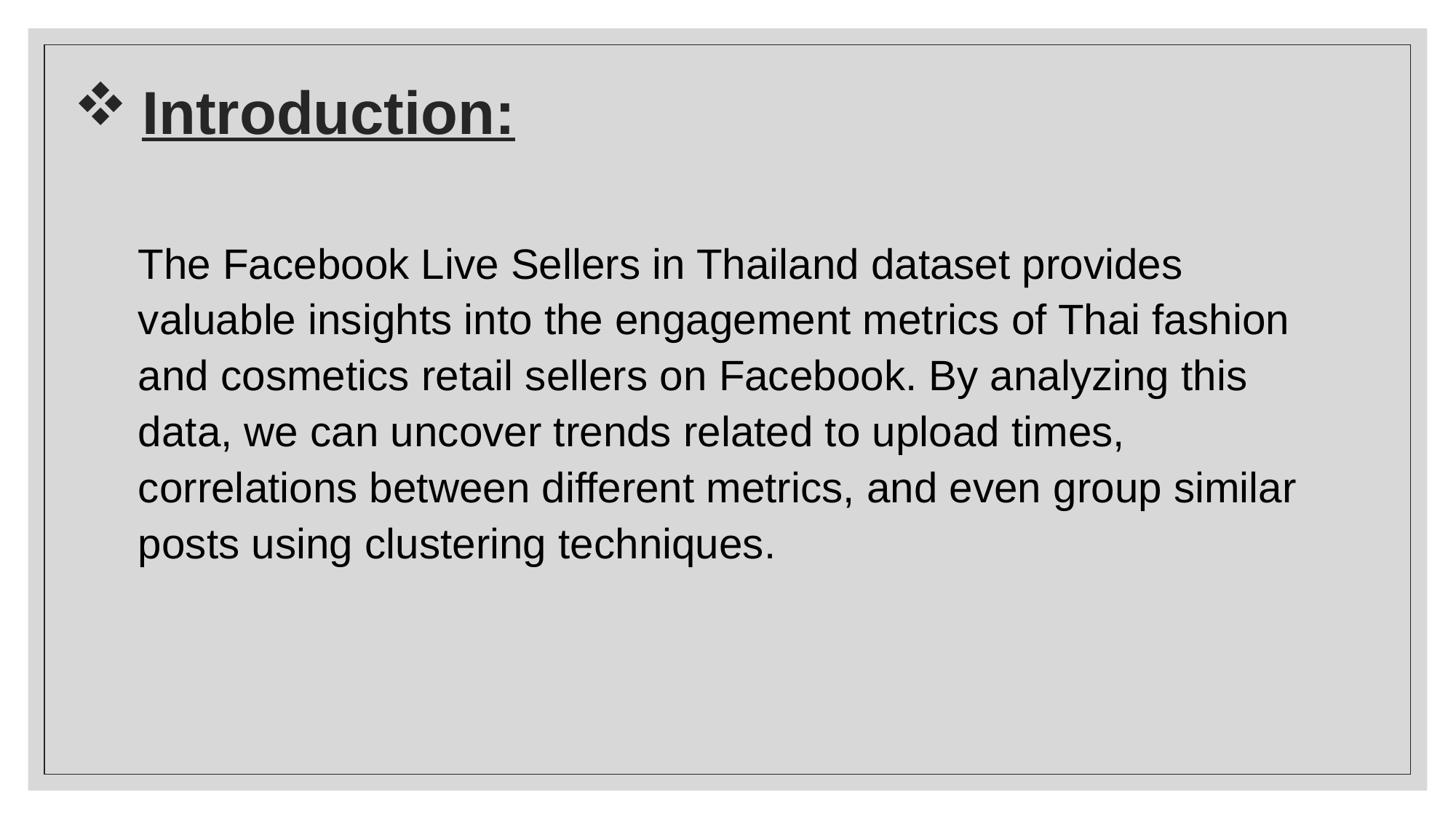

# Introduction:
The Facebook Live Sellers in Thailand dataset provides valuable insights into the engagement metrics of Thai fashion and cosmetics retail sellers on Facebook. By analyzing this data, we can uncover trends related to upload times, correlations between different metrics, and even group similar posts using clustering techniques.